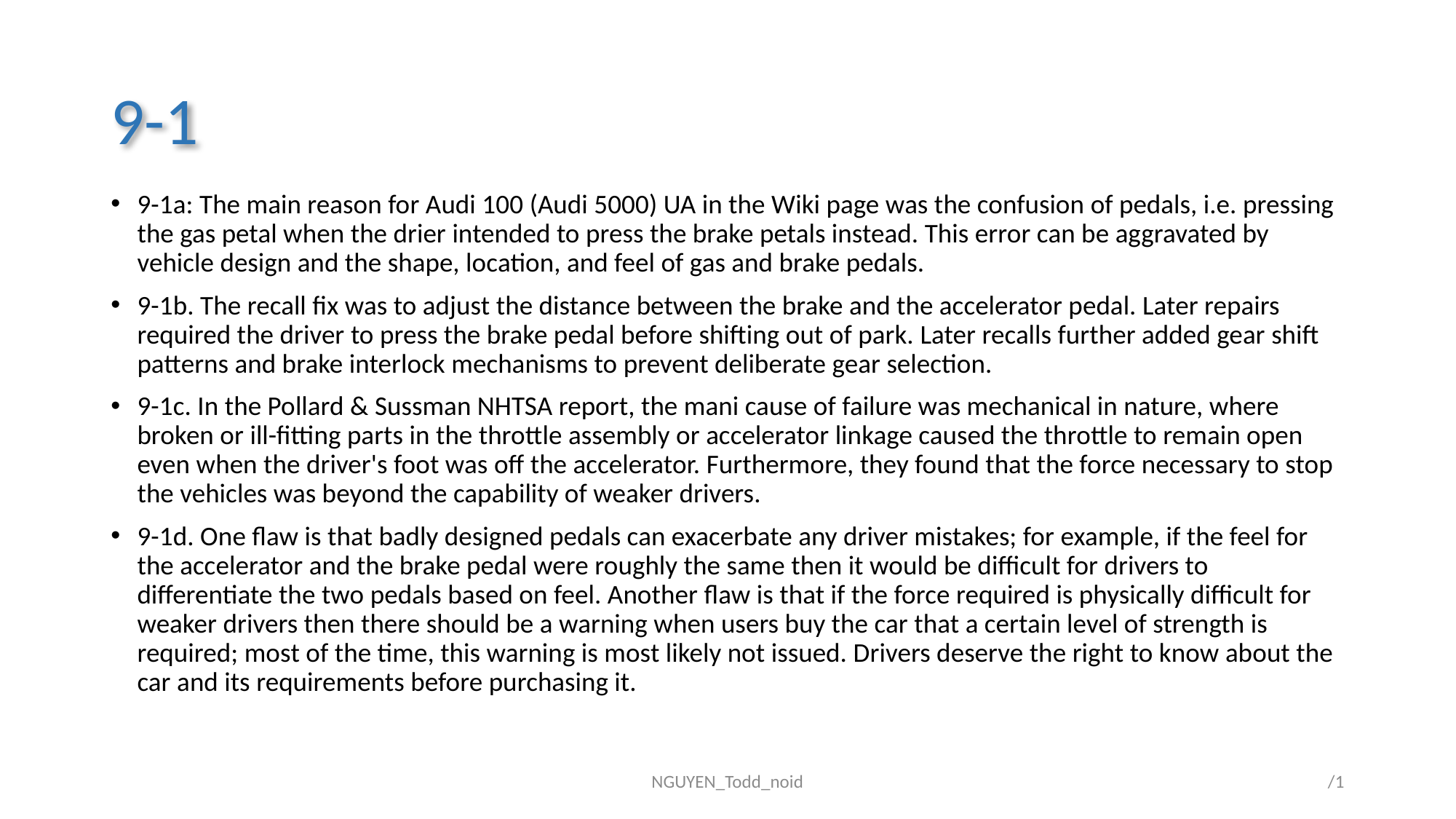

# 9-1
9-1a: The main reason for Audi 100 (Audi 5000) UA in the Wiki page was the confusion of pedals, i.e. pressing the gas petal when the drier intended to press the brake petals instead. This error can be aggravated by vehicle design and the shape, location, and feel of gas and brake pedals.
9-1b. The recall fix was to adjust the distance between the brake and the accelerator pedal. Later repairs required the driver to press the brake pedal before shifting out of park. Later recalls further added gear shift patterns and brake interlock mechanisms to prevent deliberate gear selection.
9-1c. In the Pollard & Sussman NHTSA report, the mani cause of failure was mechanical in nature, where broken or ill-fitting parts in the throttle assembly or accelerator linkage caused the throttle to remain open even when the driver's foot was off the accelerator. Furthermore, they found that the force necessary to stop the vehicles was beyond the capability of weaker drivers.
9-1d. One flaw is that badly designed pedals can exacerbate any driver mistakes; for example, if the feel for the accelerator and the brake pedal were roughly the same then it would be difficult for drivers to differentiate the two pedals based on feel. Another flaw is that if the force required is physically difficult for weaker drivers then there should be a warning when users buy the car that a certain level of strength is required; most of the time, this warning is most likely not issued. Drivers deserve the right to know about the car and its requirements before purchasing it.
NGUYEN_Todd_noid
1